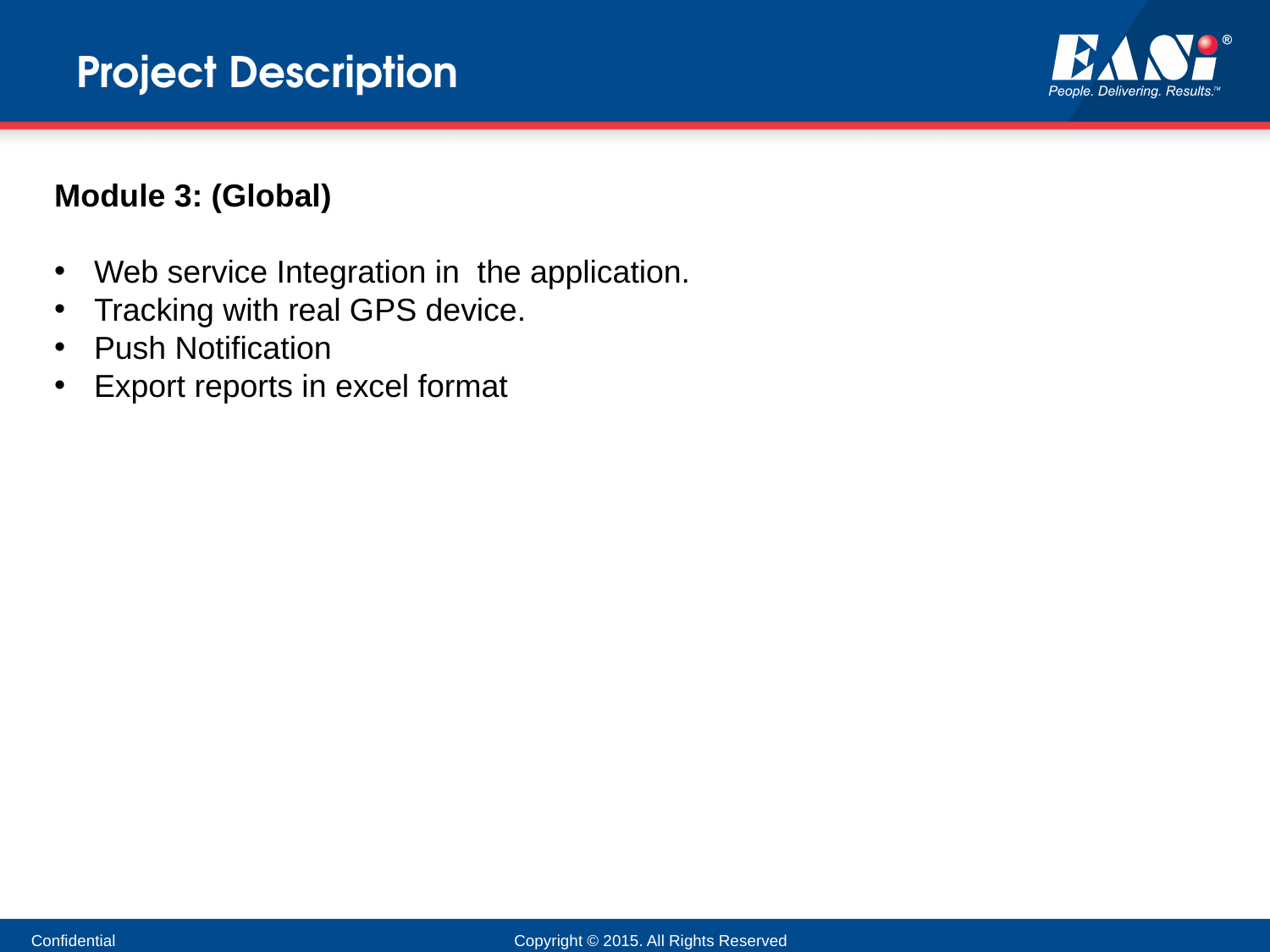

# Project Description
Module 3: (Global)

Web service Integration in  the application.
Tracking with real GPS device.
Push Notification
Export reports in excel format